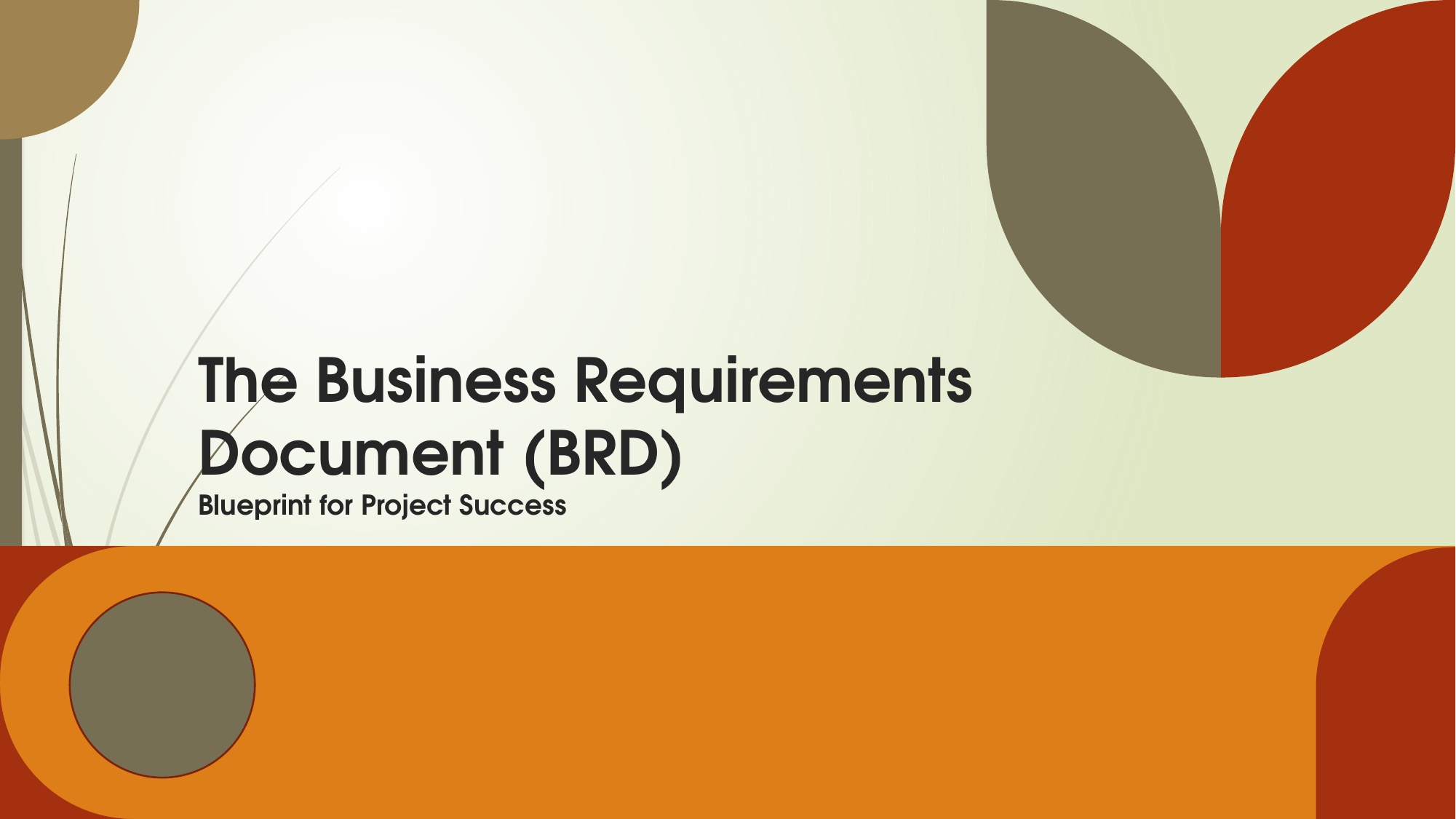

# The Business Requirements Document (BRD) Blueprint for Project Success